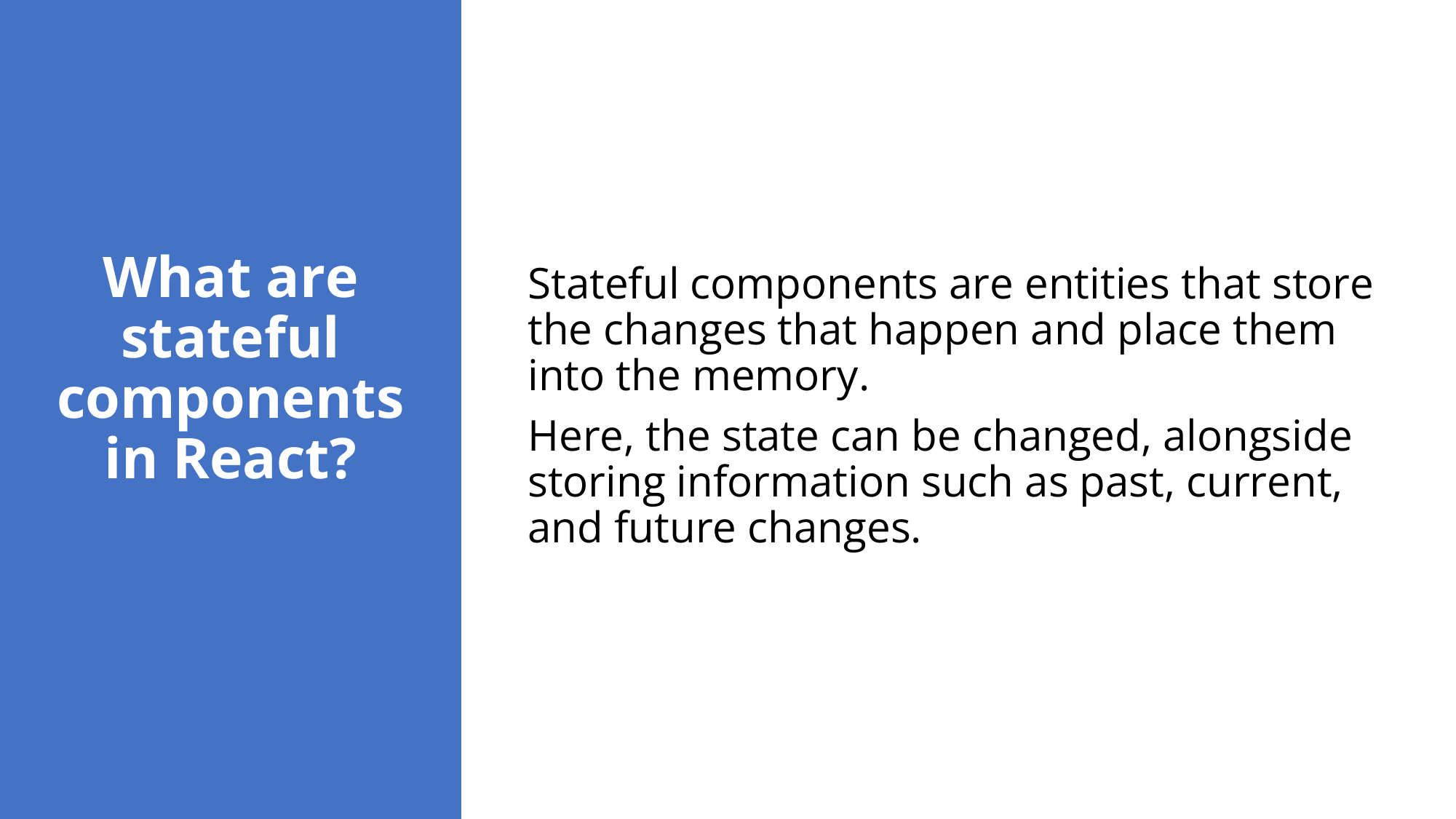

Stateful components are entities that store the changes that happen and place them into the memory.
Here, the state can be changed, alongside storing information such as past, current, and future changes.
# What are stateful components in React?